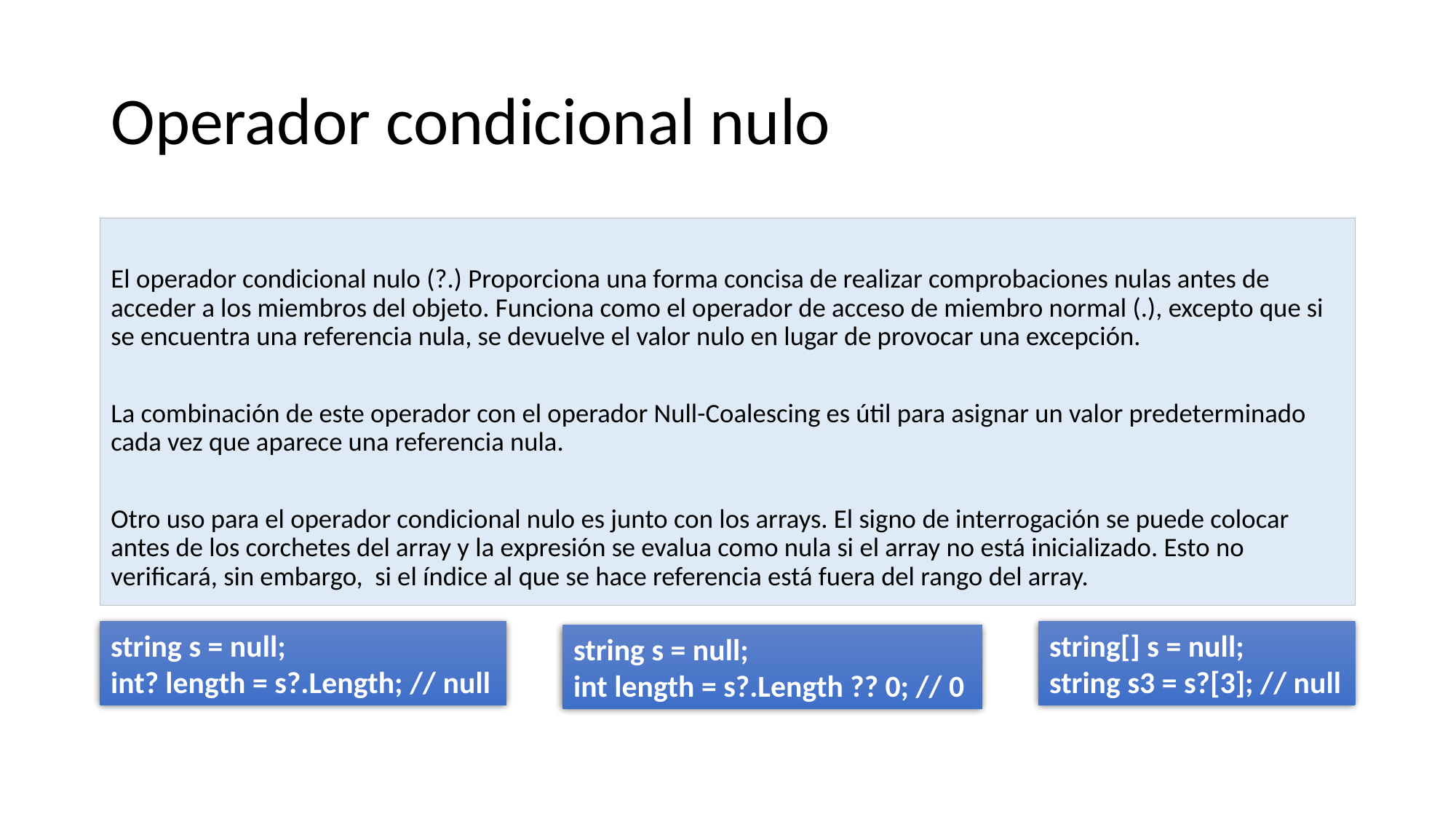

# Operador condicional nulo

El operador condicional nulo (?.) Proporciona una forma concisa de realizar comprobaciones nulas antes de acceder a los miembros del objeto. Funciona como el operador de acceso de miembro normal (.), excepto que si se encuentra una referencia nula, se devuelve el valor nulo en lugar de provocar una excepción.

La combinación de este operador con el operador Null-Coalescing es útil para asignar un valor predeterminado cada vez que aparece una referencia nula.

Otro uso para el operador condicional nulo es junto con los arrays. El signo de interrogación se puede colocar antes de los corchetes del array y la expresión se evalua como nula si el array no está inicializado. Esto no verificará, sin embargo,  si el índice al que se hace referencia está fuera del rango del array.
string s = null;
int? length = s?.Length; // null
string[] s = null;
string s3 = s?[3]; // null
string s = null;
int length = s?.Length ?? 0; // 0